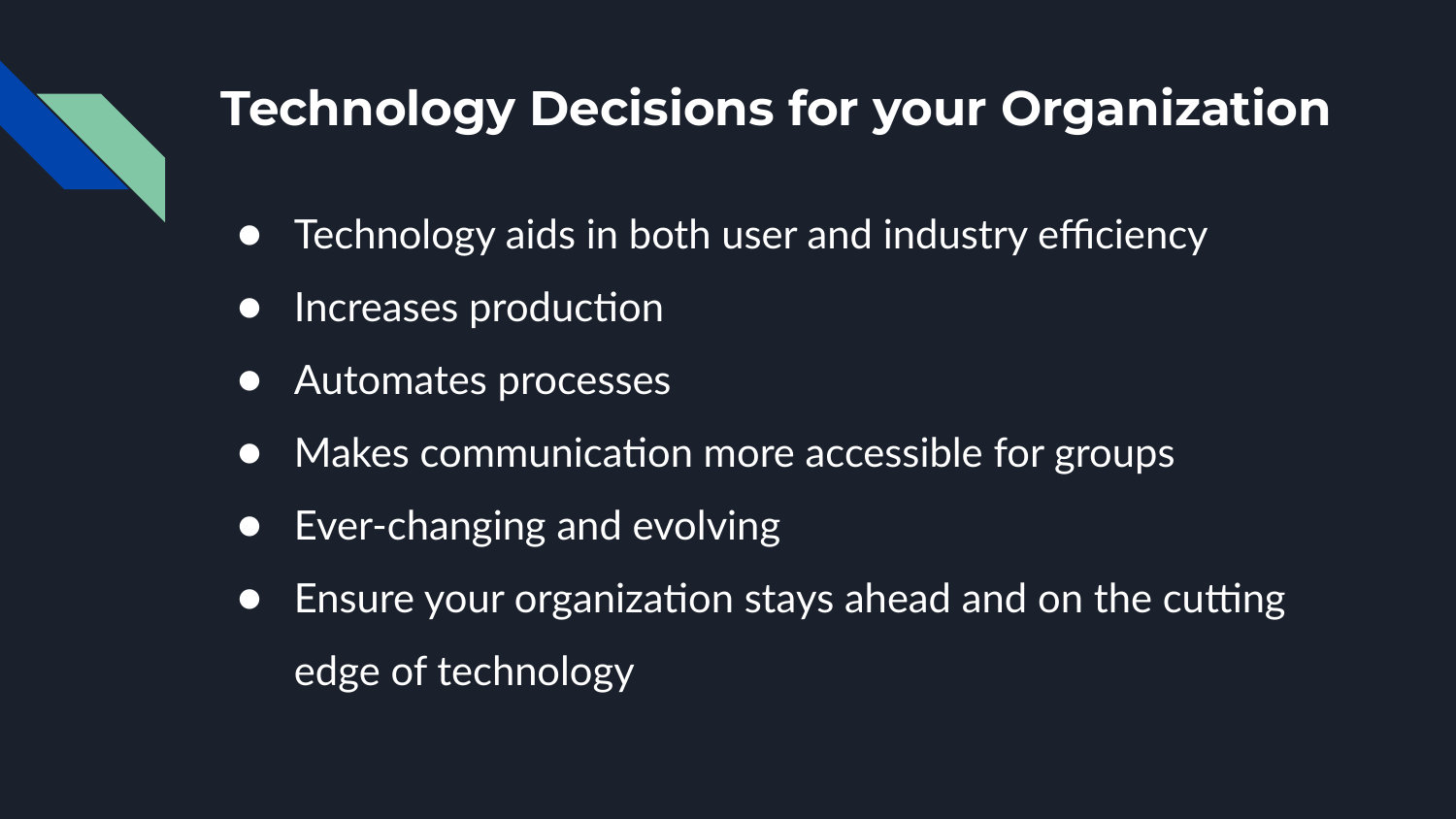

# Technology Decisions for your Organization
Technology aids in both user and industry efficiency
Increases production
Automates processes
Makes communication more accessible for groups
Ever-changing and evolving
Ensure your organization stays ahead and on the cutting edge of technology